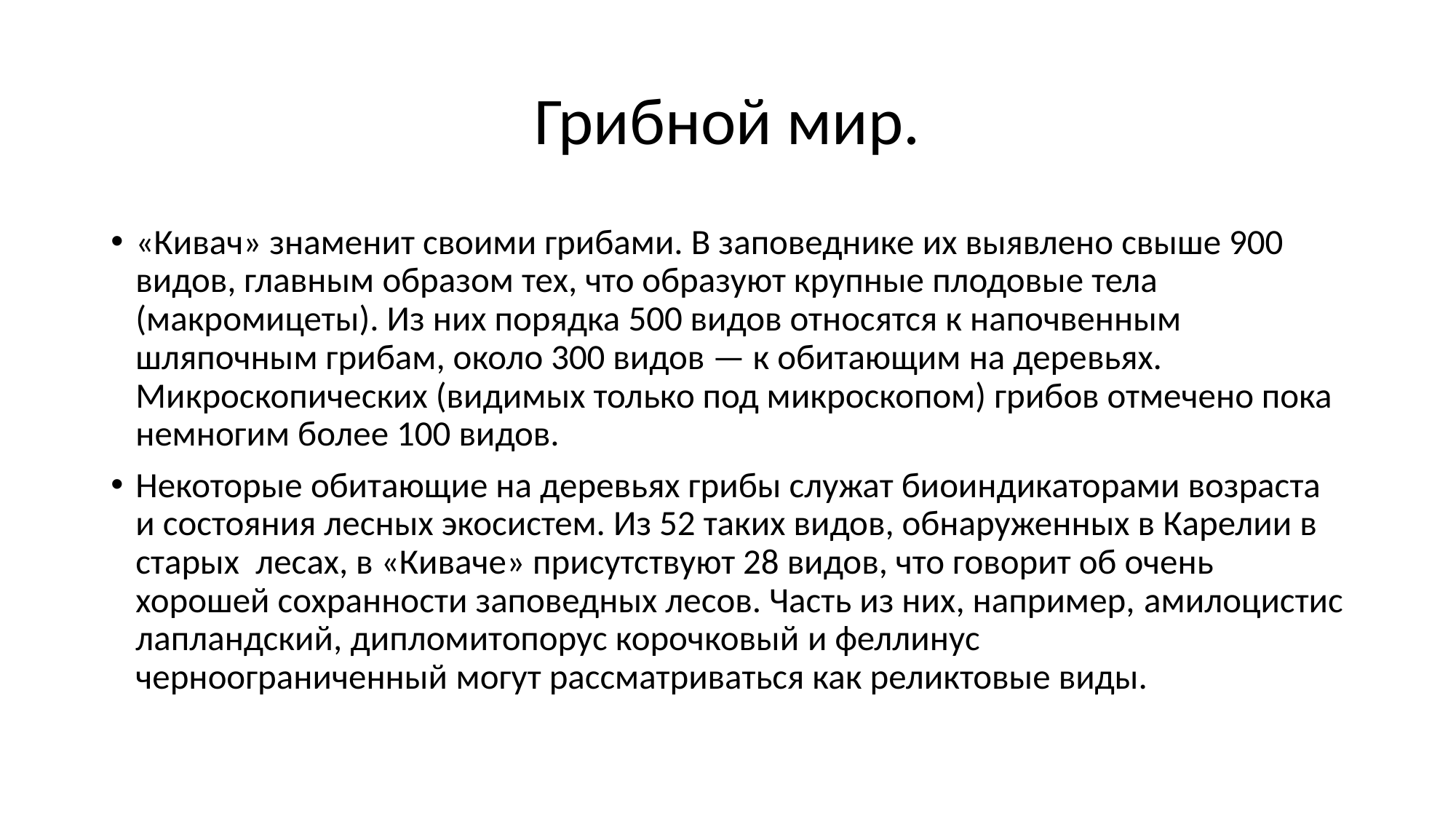

# Грибной мир.
«Кивач» знаменит своими грибами. В заповеднике их выявлено свыше 900 видов, главным образом тех, что образуют крупные плодовые тела (макромицеты). Из них порядка 500 видов относятся к напочвенным шляпочным грибам, около 300 видов — к обитающим на деревьях. Микроскопических (видимых только под микроскопом) грибов отмечено пока немногим более 100 видов.
Некоторые обитающие на деревьях грибы служат биоиндикаторами возраста и состояния лесных экосистем. Из 52 таких видов, обнаруженных в Карелии в старых  лесах, в «Киваче» присутствуют 28 видов, что говорит об очень хорошей сохранности заповедных лесов. Часть из них, например, амилоцистис лапландский, дипломитопорус корочковый и феллинус черноограниченный могут рассматриваться как реликтовые виды.